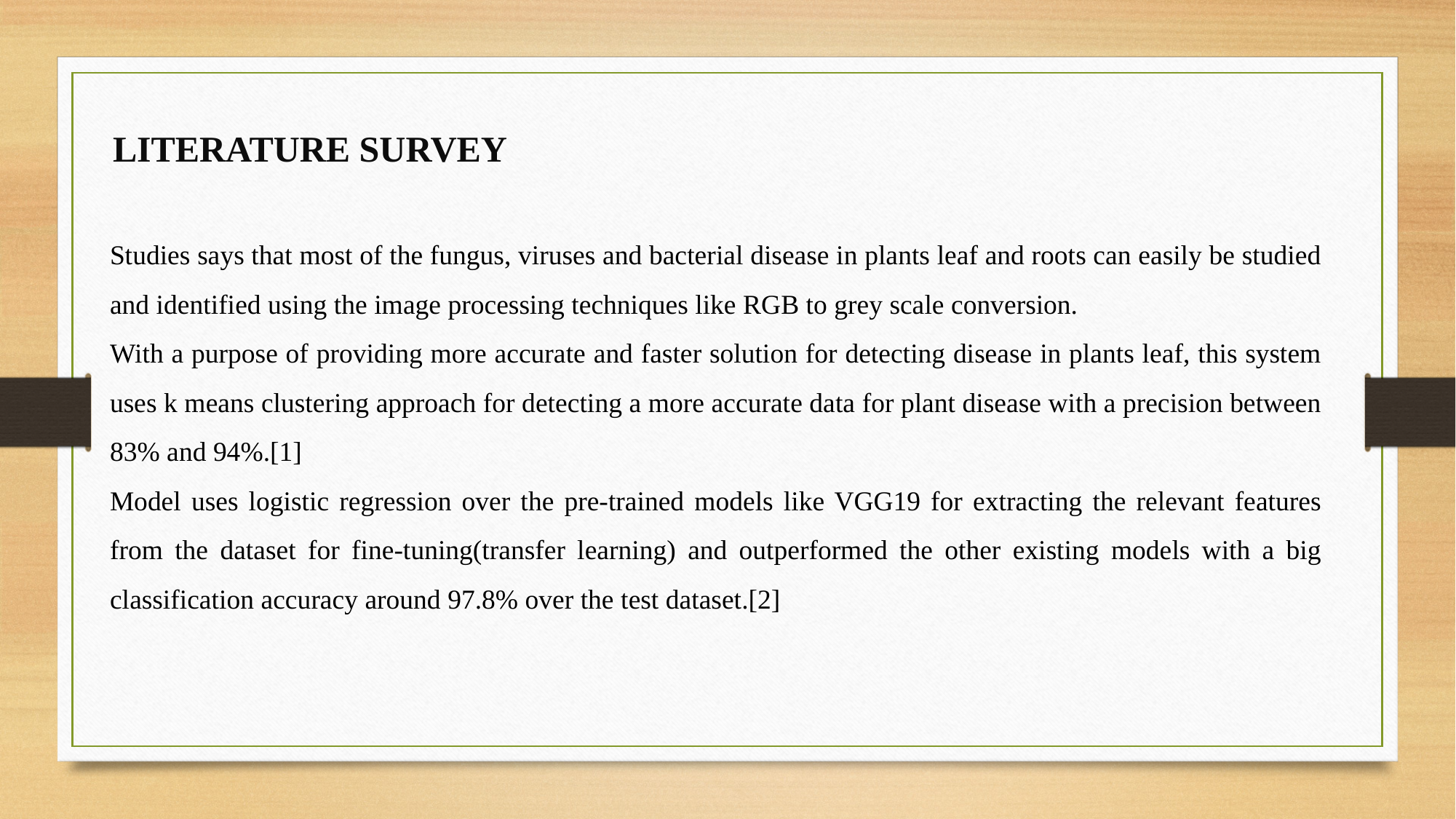

LITERATURE SURVEY
Studies says that most of the fungus, viruses and bacterial disease in plants leaf and roots can easily be studied and identified using the image processing techniques like RGB to grey scale conversion.
With a purpose of providing more accurate and faster solution for detecting disease in plants leaf, this system uses k means clustering approach for detecting a more accurate data for plant disease with a precision between 83% and 94%.[1]
Model uses logistic regression over the pre-trained models like VGG19 for extracting the relevant features from the dataset for fine-tuning(transfer learning) and outperformed the other existing models with a big classification accuracy around 97.8% over the test dataset.[2]